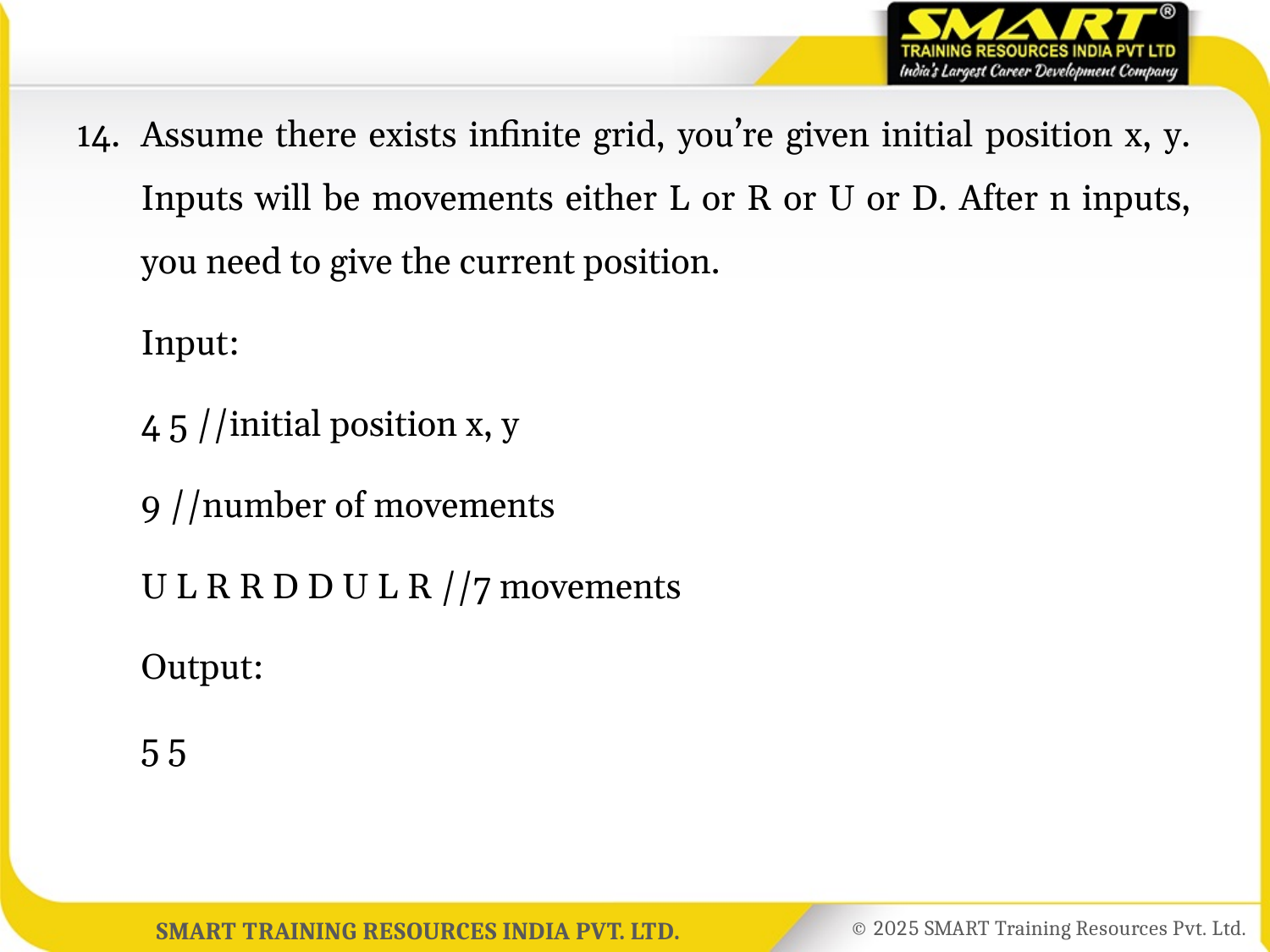

14.	Assume there exists infinite grid, you’re given initial position x, y. Inputs will be movements either L or R or U or D. After n inputs, you need to give the current position.
	Input:
	4 5 //initial position x, y
	9 //number of movements
	U L R R D D U L R //7 movements
	Output:
	5 5